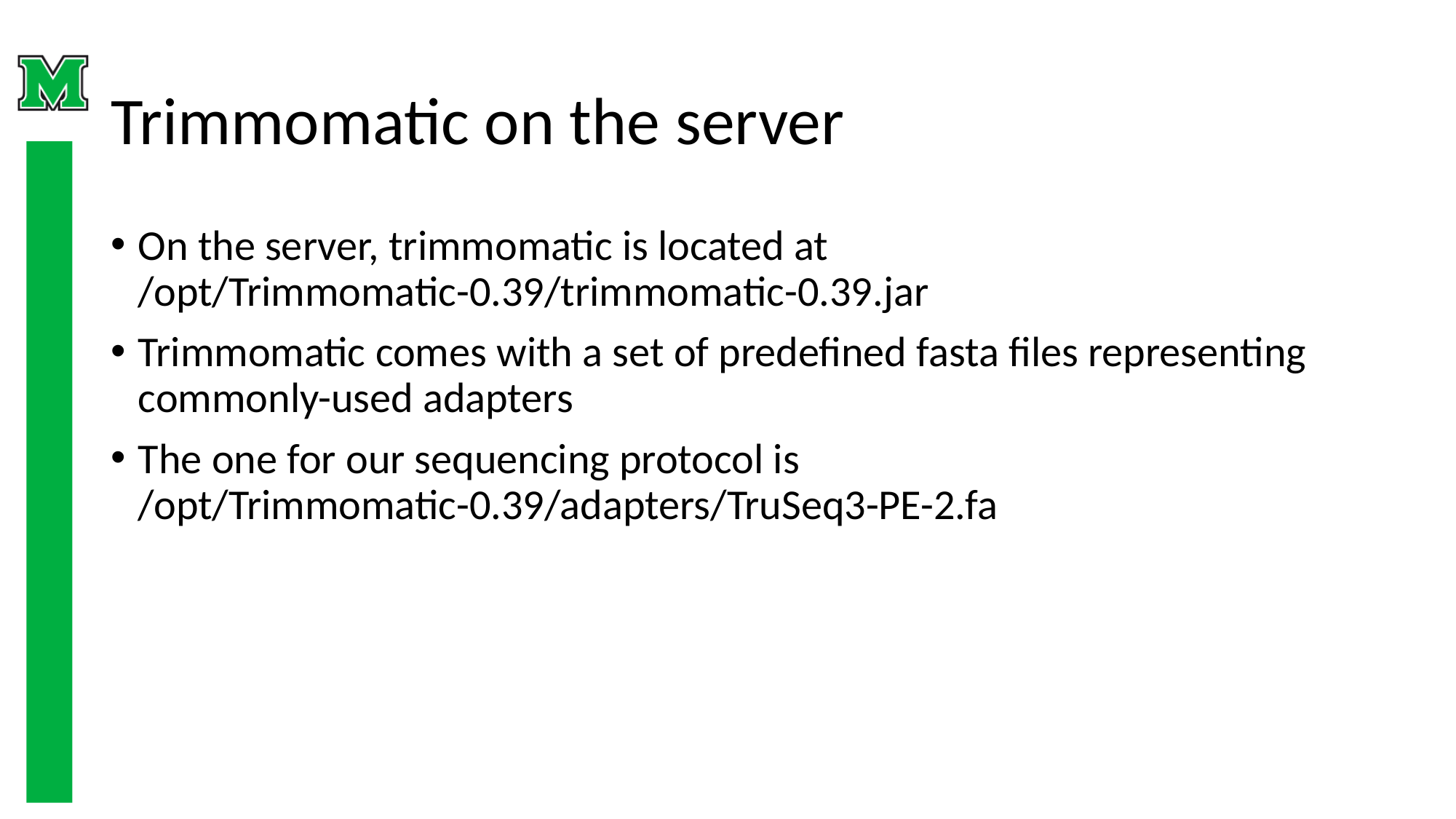

# Trimmomatic on the server
On the server, trimmomatic is located at
/opt/Trimmomatic-0.39/trimmomatic-0.39.jar
Trimmomatic comes with a set of predefined fasta files representing commonly-used adapters
The one for our sequencing protocol is
/opt/Trimmomatic-0.39/adapters/TruSeq3-PE-2.fa